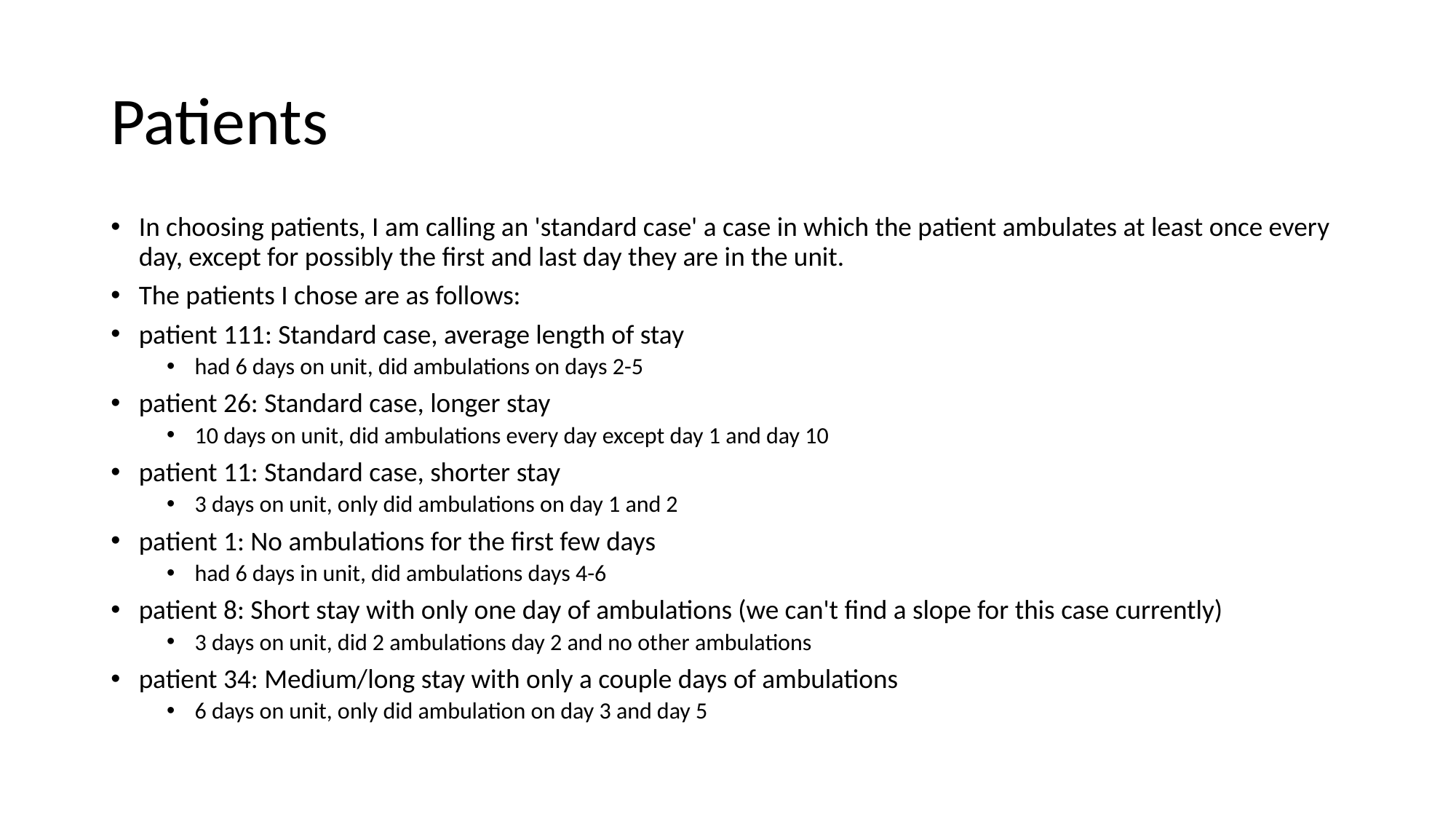

# Patients

In choosing patients, I am calling an 'standard case' a case in which the patient ambulates at least once every day, except for possibly the first and last day they are in the unit.
The patients I chose are as follows:
patient 111: Standard case, average length of stay
had 6 days on unit, did ambulations on days 2-5
patient 26: Standard case, longer stay
10 days on unit, did ambulations every day except day 1 and day 10
patient 11: Standard case, shorter stay
3 days on unit, only did ambulations on day 1 and 2
patient 1: No ambulations for the first few days
had 6 days in unit, did ambulations days 4-6
patient 8: Short stay with only one day of ambulations (we can't find a slope for this case currently)
3 days on unit, did 2 ambulations day 2 and no other ambulations
patient 34: Medium/long stay with only a couple days of ambulations
6 days on unit, only did ambulation on day 3 and day 5